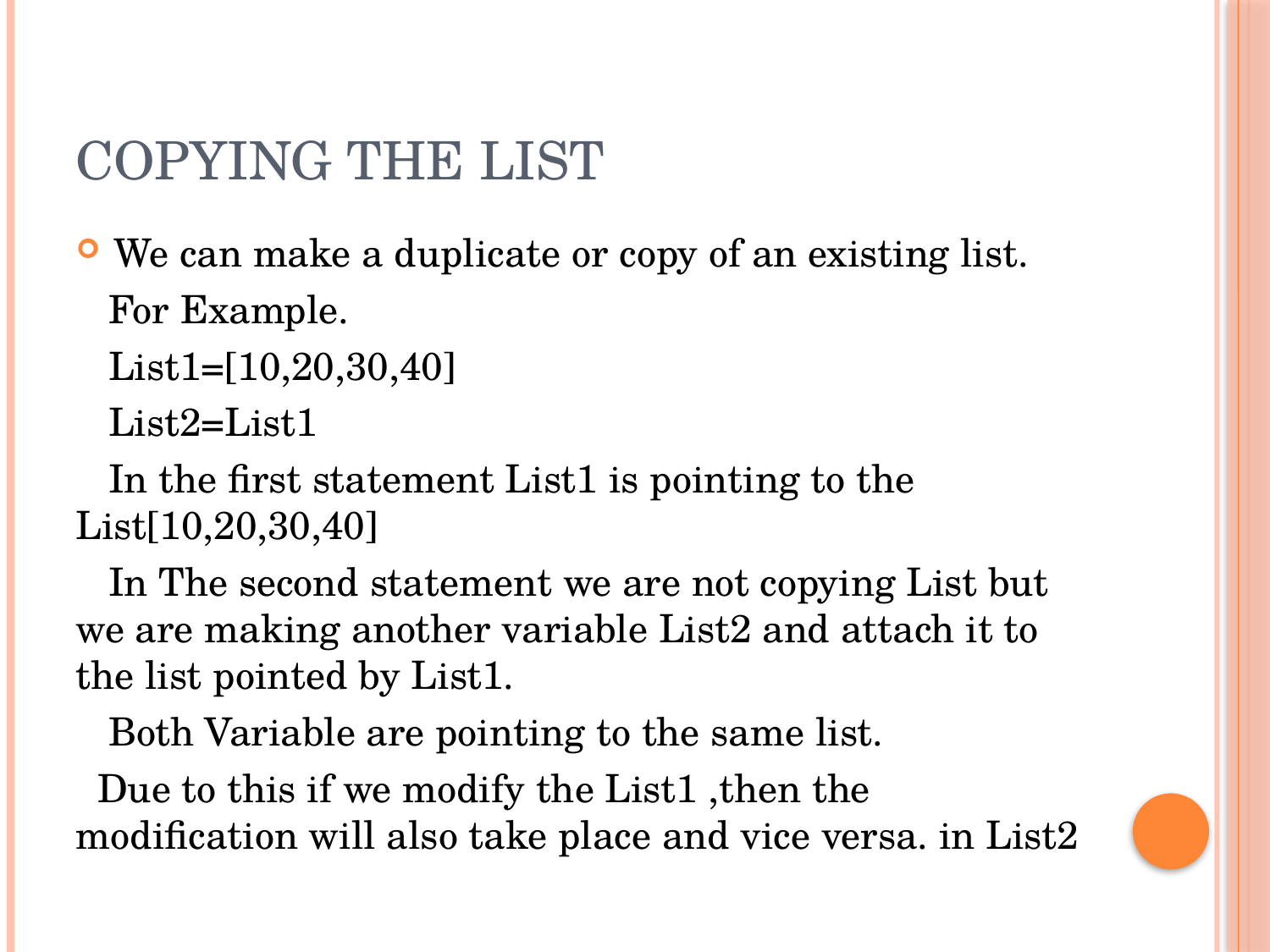

# Copying the List
We can make a duplicate or copy of an existing list.
   For Example.
   List1=[10,20,30,40]
   List2=List1
   In the first statement List1 is pointing to the List[10,20,30,40]
   In The second statement we are not copying List but  we are making another variable List2 and attach it to the list pointed by List1.
   Both Variable are pointing to the same list.
  Due to this if we modify the List1 ,then the modification will also take place and vice versa. in List2